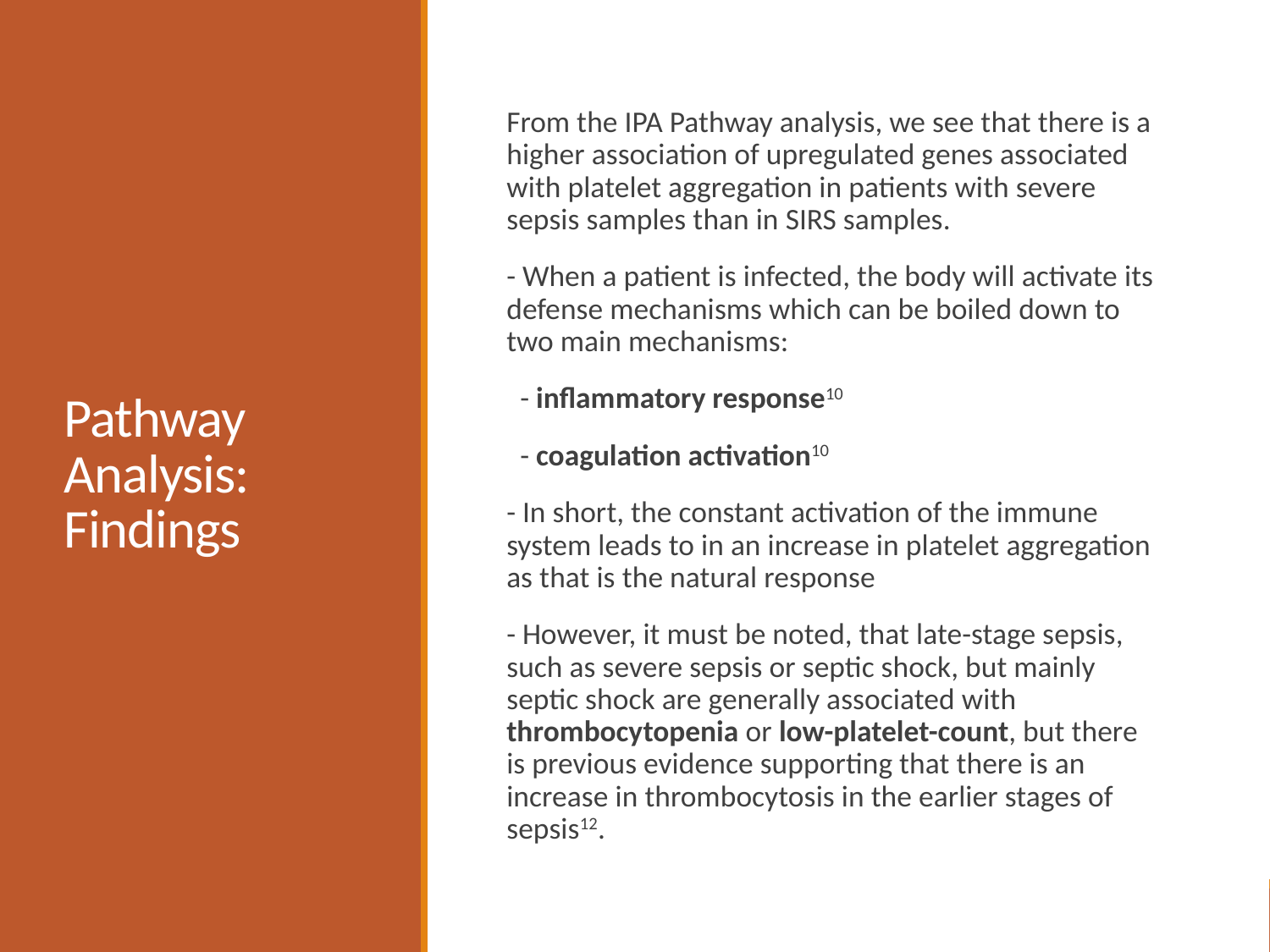

# Pathway Analysis: Findings
From the IPA Pathway analysis, we see that there is a higher association of upregulated genes associated with platelet aggregation in patients with severe sepsis samples than in SIRS samples.
- When a patient is infected, the body will activate its defense mechanisms which can be boiled down to two main mechanisms:
  - inflammatory response10
  - coagulation activation10
- In short, the constant activation of the immune system leads to in an increase in platelet aggregation as that is the natural response
- However, it must be noted, that late-stage sepsis, such as severe sepsis or septic shock, but mainly septic shock are generally associated with thrombocytopenia or low-platelet-count, but there is previous evidence supporting that there is an increase in thrombocytosis in the earlier stages of sepsis12.